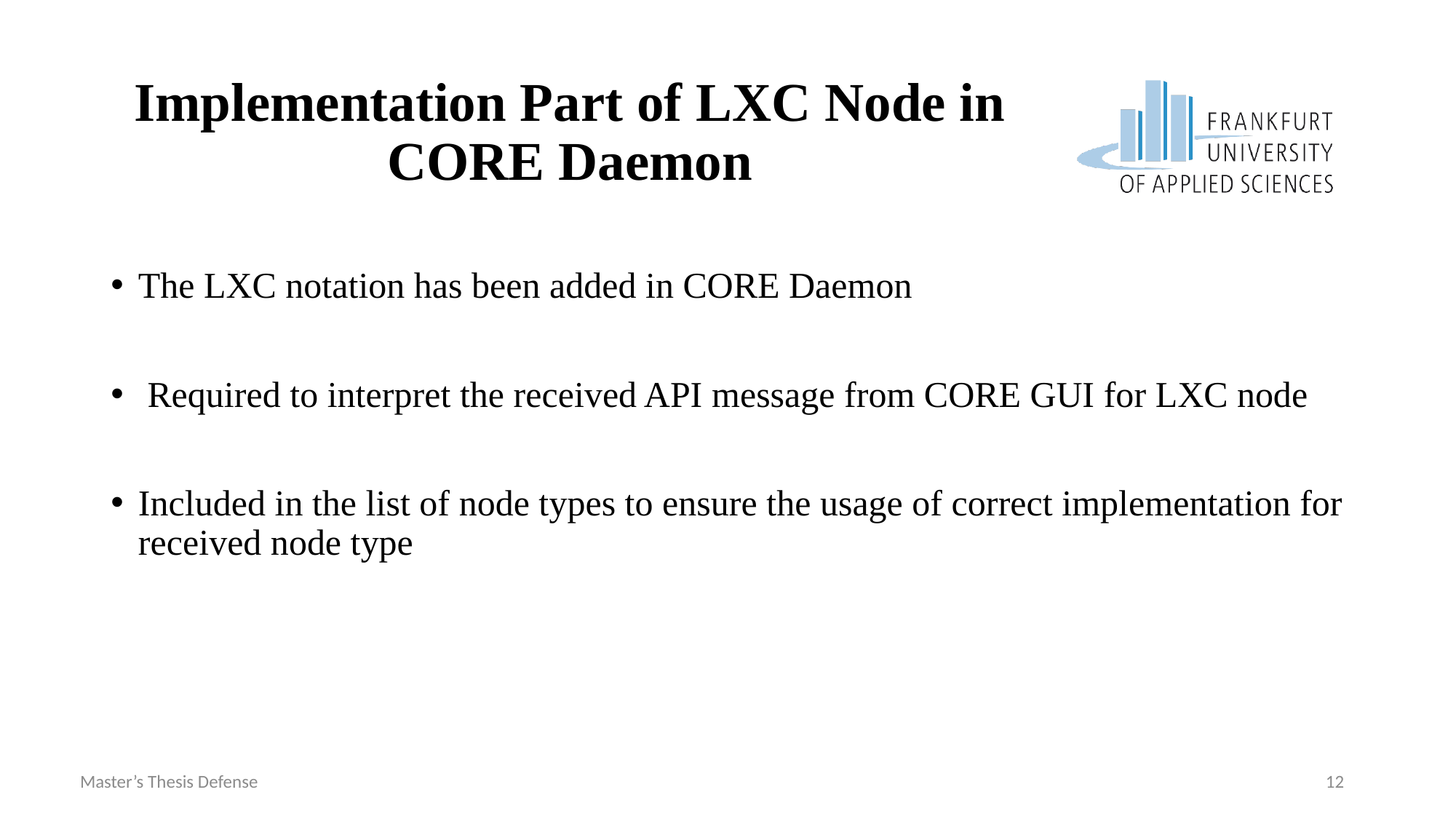

# Implementation Part of LXC Node in CORE Daemon
The LXC notation has been added in CORE Daemon

 Required to interpret the received API message from CORE GUI for LXC node

Included in the list of node types to ensure the usage of correct implementation for received node type
Master’s Thesis Defense
12